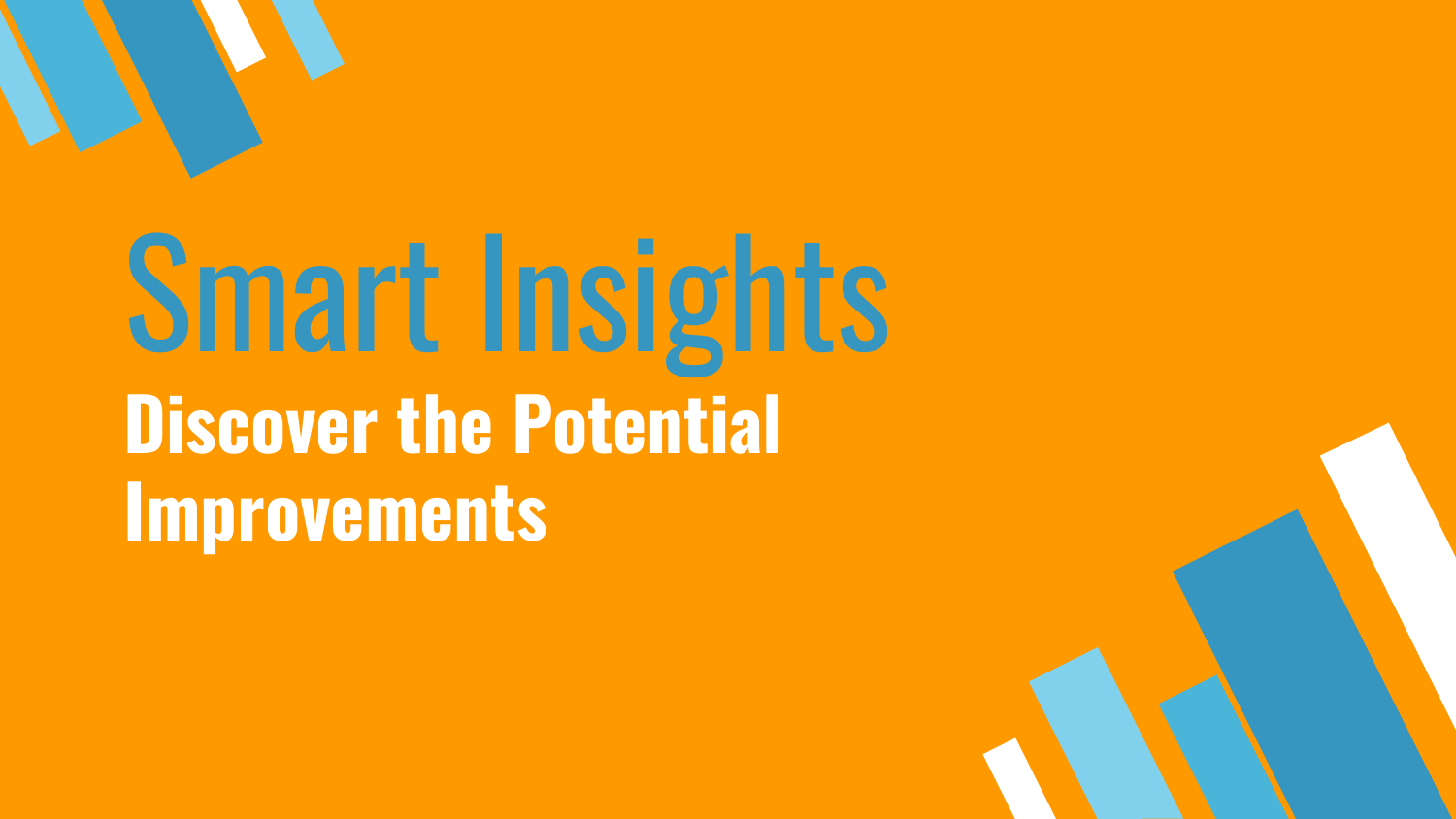

# Smart Insights
Discover the Potential Improvements